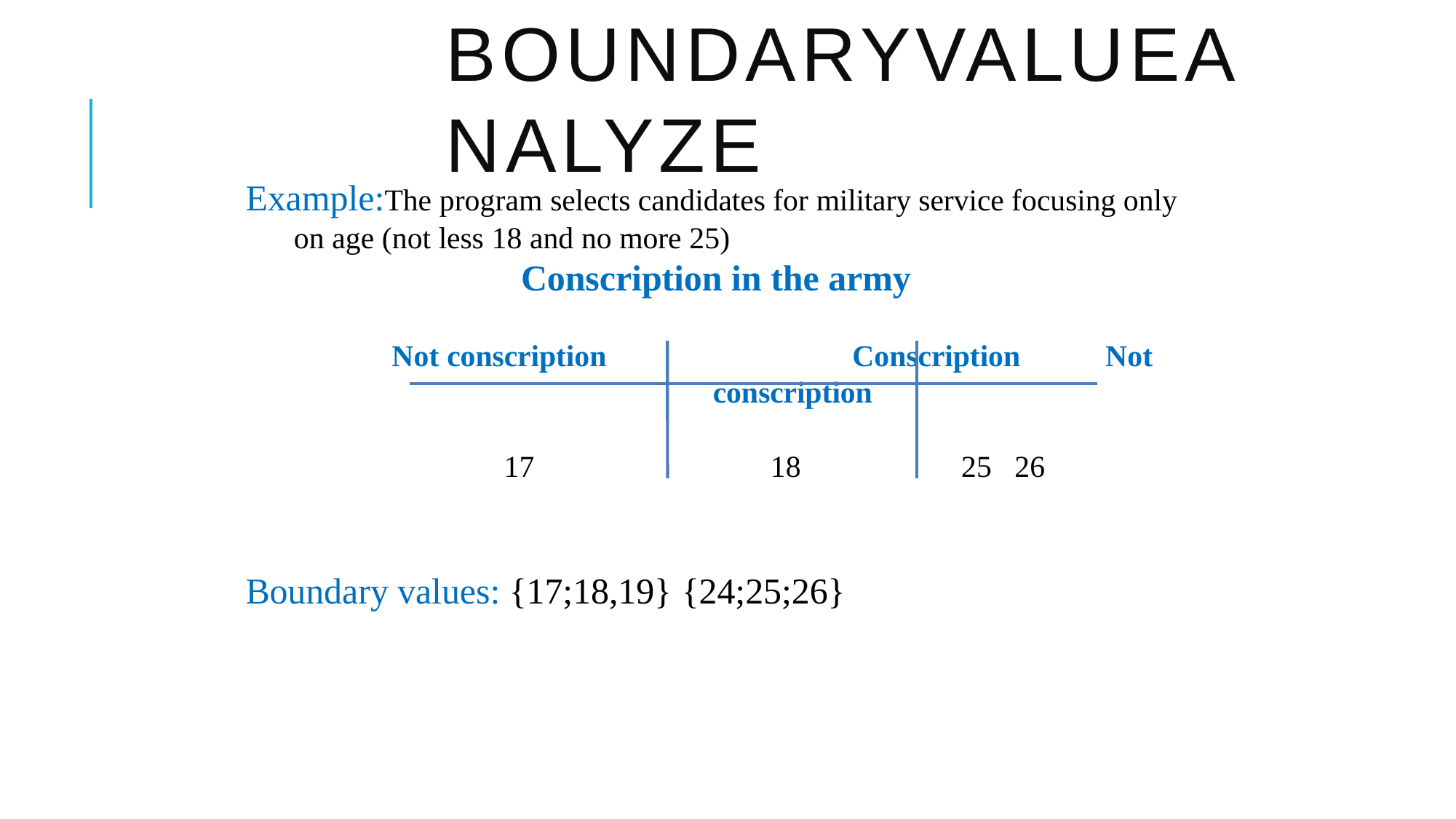

# Boundaryvalueanalyze
Example:The program selects candidates for military service focusing only  on age (not less 18 and no more 25)
Conscription in the army

Not conscription	Conscription	Not conscription

17	18	25	26

Boundary values: {17;18,19} {24;25;26}